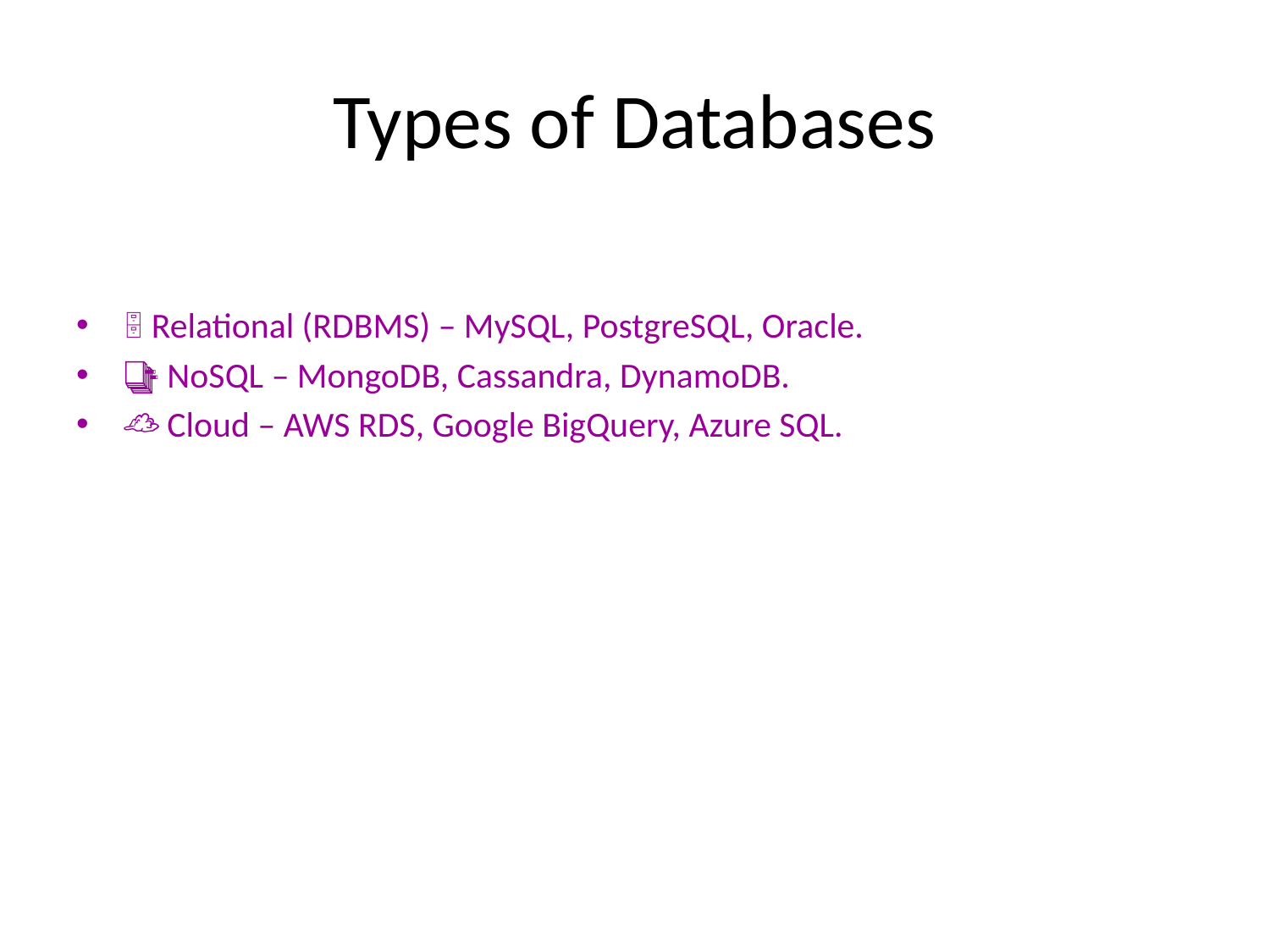

# Types of Databases

🗄️ Relational (RDBMS) – MySQL, PostgreSQL, Oracle.
📑 NoSQL – MongoDB, Cassandra, DynamoDB.
☁️ Cloud – AWS RDS, Google BigQuery, Azure SQL.